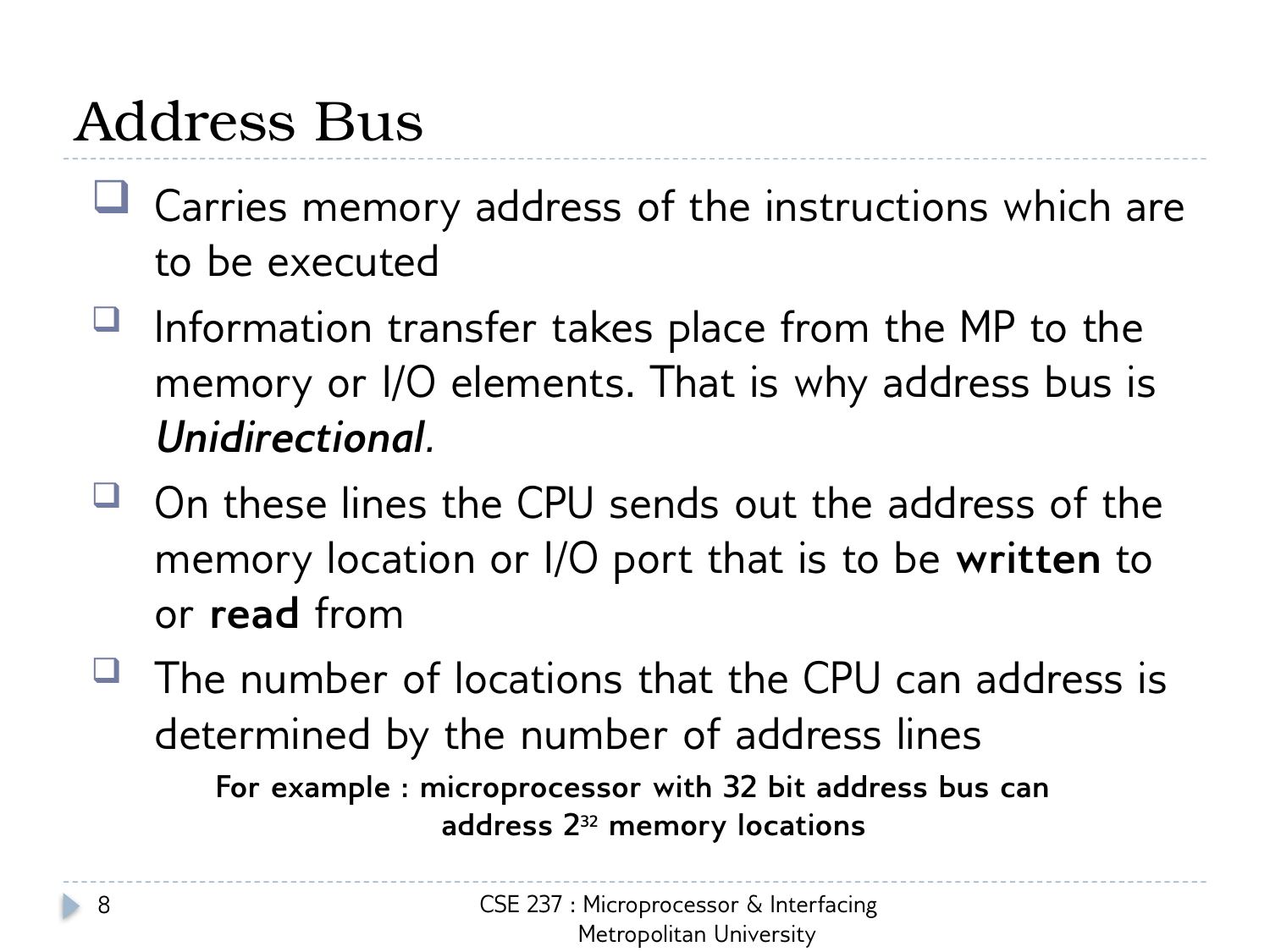

# Address Bus
Carries memory address of the instructions which are to be executed
Information transfer takes place from the MP to the memory or I/O elements. That is why address bus is Unidirectional.
On these lines the CPU sends out the address of the memory location or I/O port that is to be written to or read from
The number of locations that the CPU can address is determined by the number of address lines

For example : microprocessor with 32 bit address bus can
    address 232 memory locations
CSE 237 : Microprocessor & Interfacing
    Metropolitan University
8